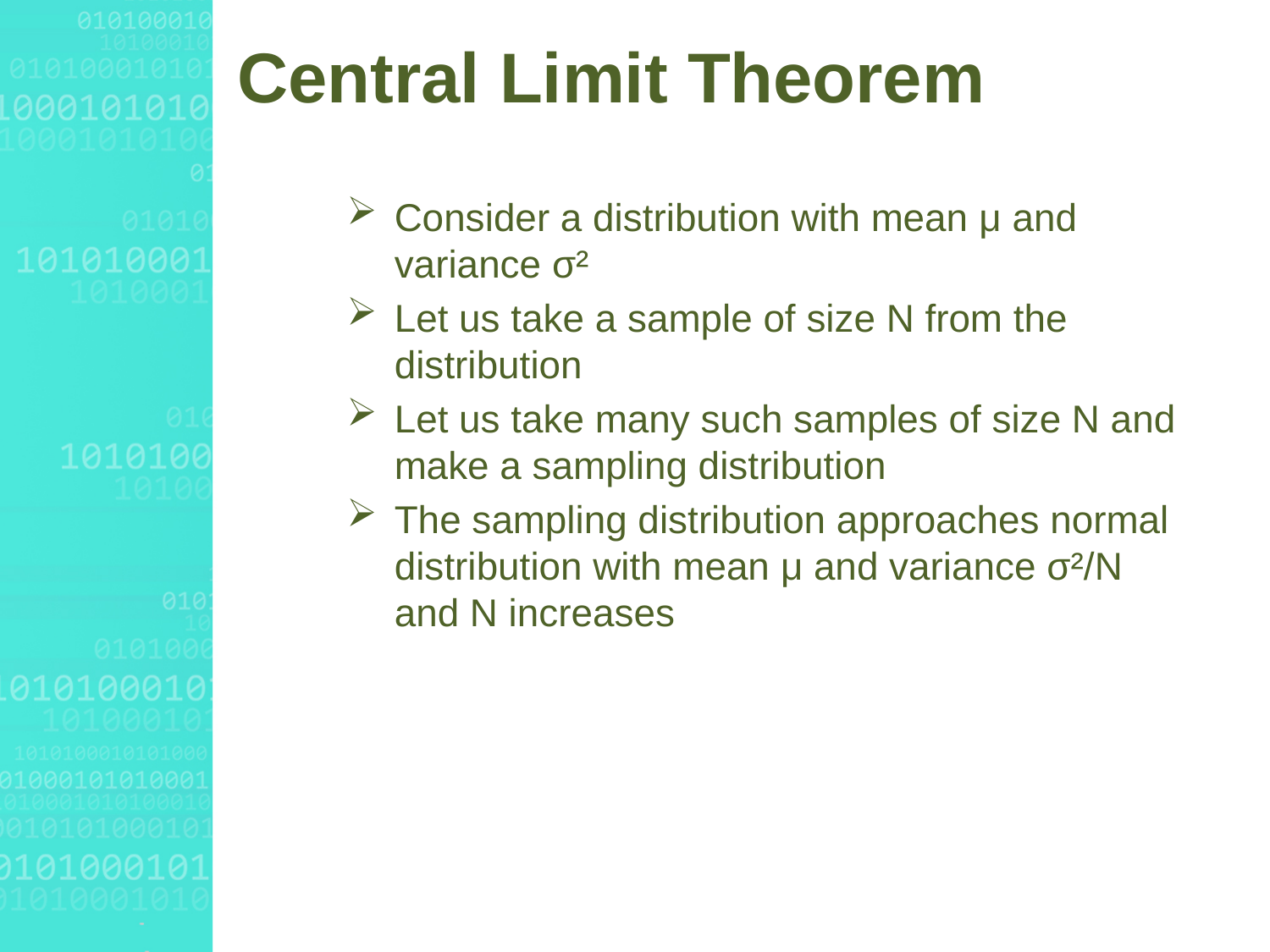

# Central Limit Theorem
Consider a distribution with mean μ and variance σ²
Let us take a sample of size N from the distribution
Let us take many such samples of size N and make a sampling distribution
The sampling distribution approaches normal distribution with mean μ and variance σ²/N and N increases